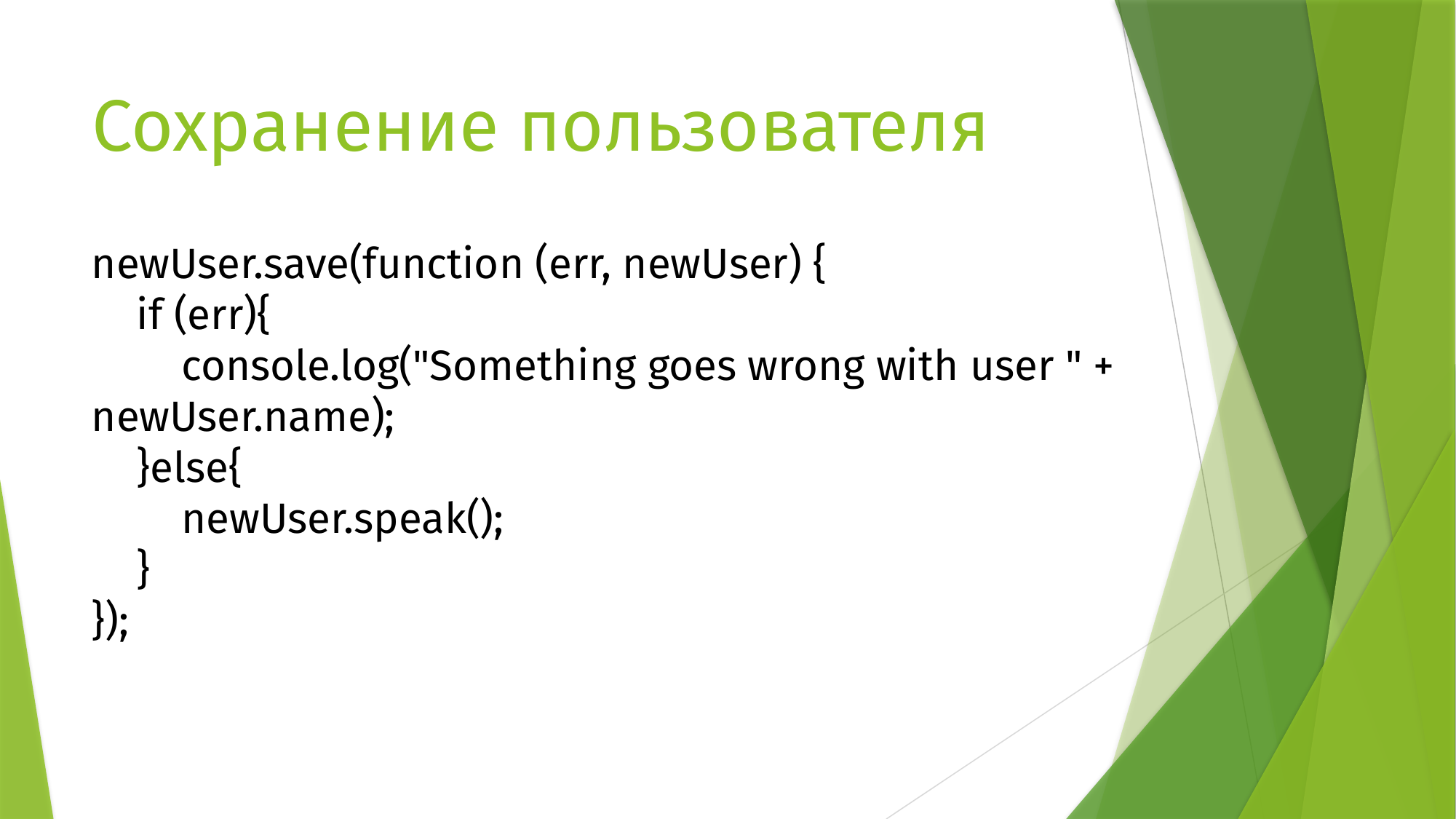

# Сохранение пользователя
newUser.save(function (err, newUser) {
    if (err){
        console.log("Something goes wrong with user " + newUser.name);
    }else{
        newUser.speak();
    }
});